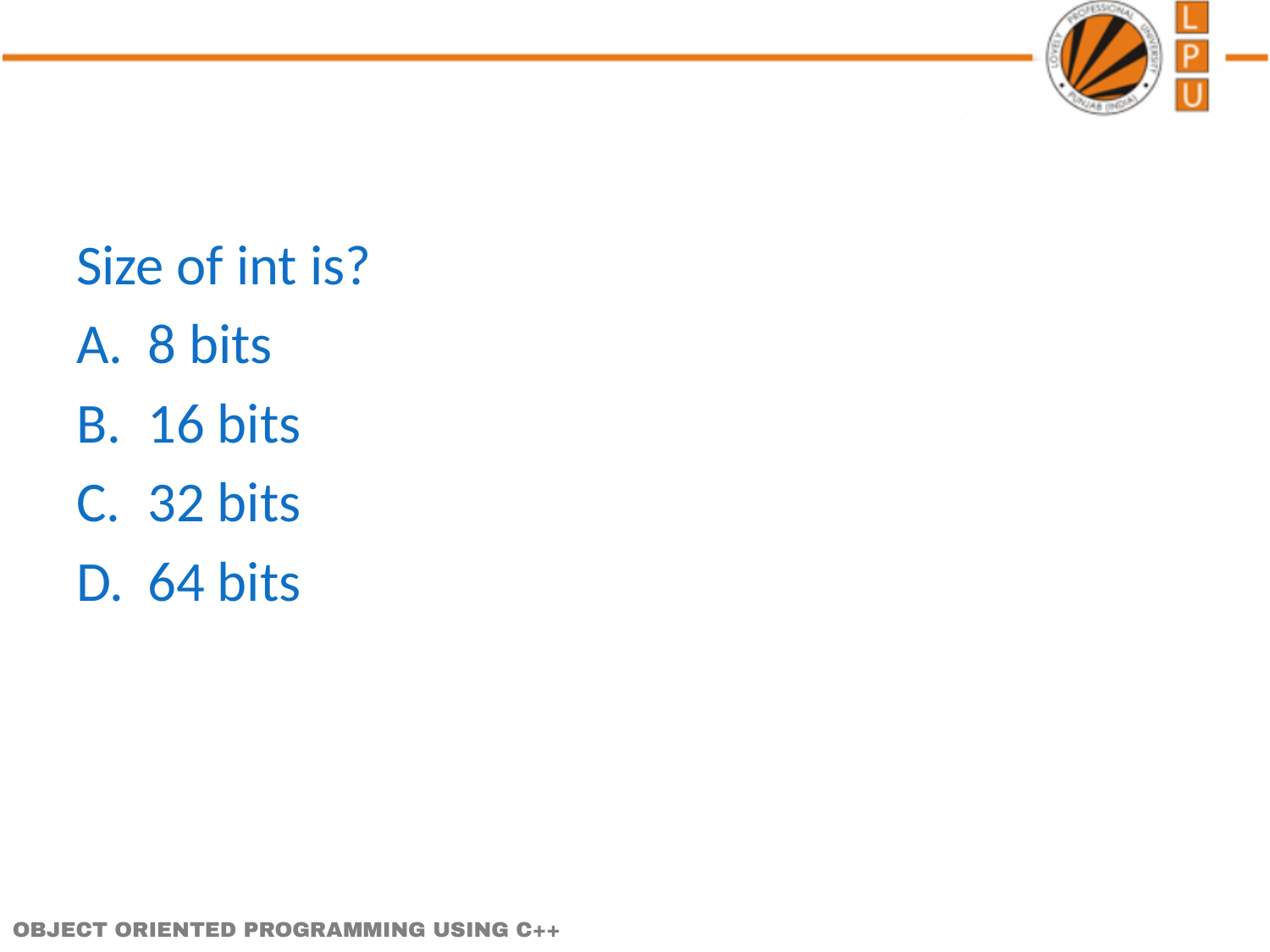

#
Size of int is?
8 bits
16 bits
32 bits
64 bits